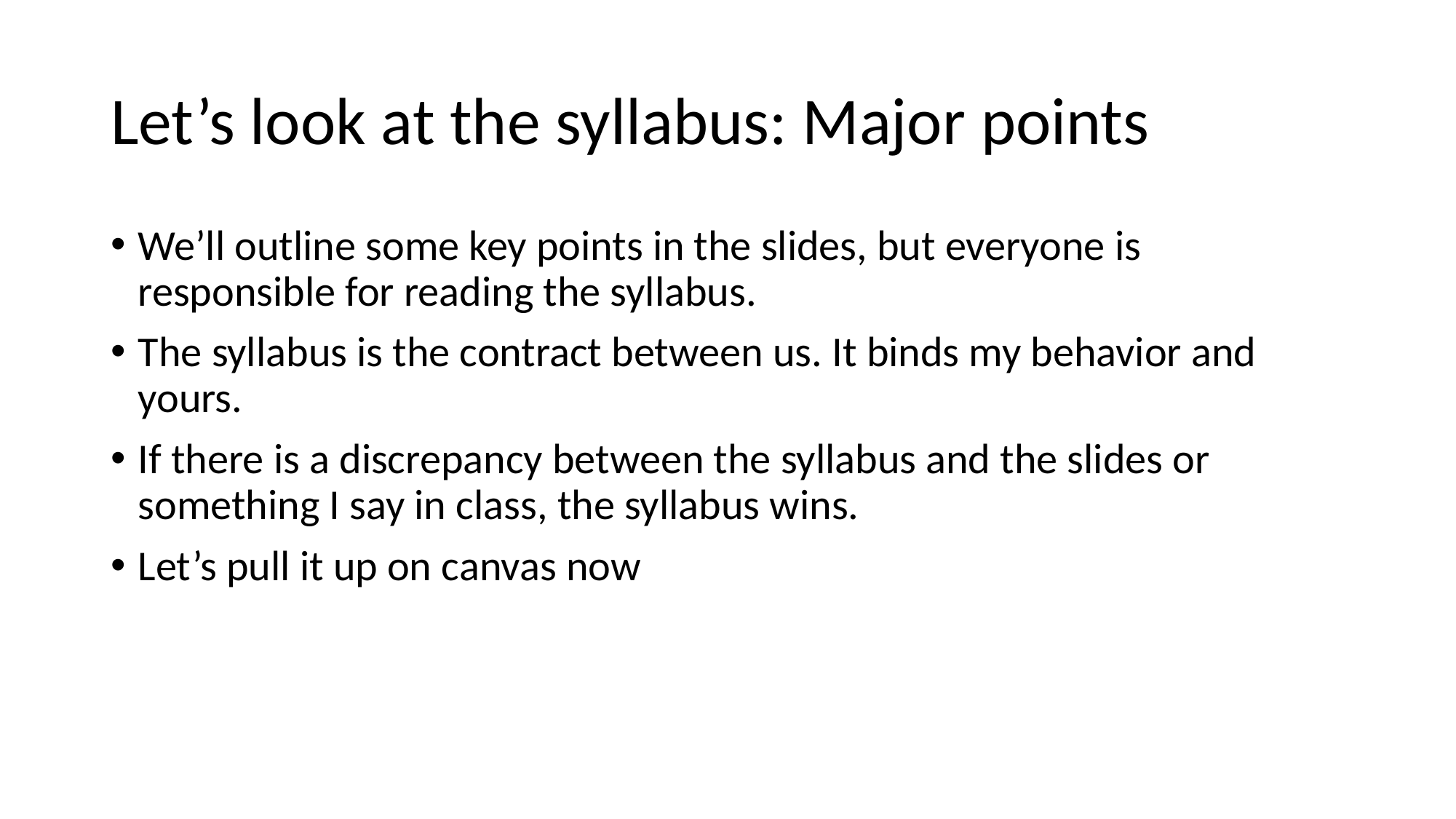

# Let’s look at the syllabus: Major points
We’ll outline some key points in the slides, but everyone is responsible for reading the syllabus.
The syllabus is the contract between us. It binds my behavior and yours.
If there is a discrepancy between the syllabus and the slides or something I say in class, the syllabus wins.
Let’s pull it up on canvas now